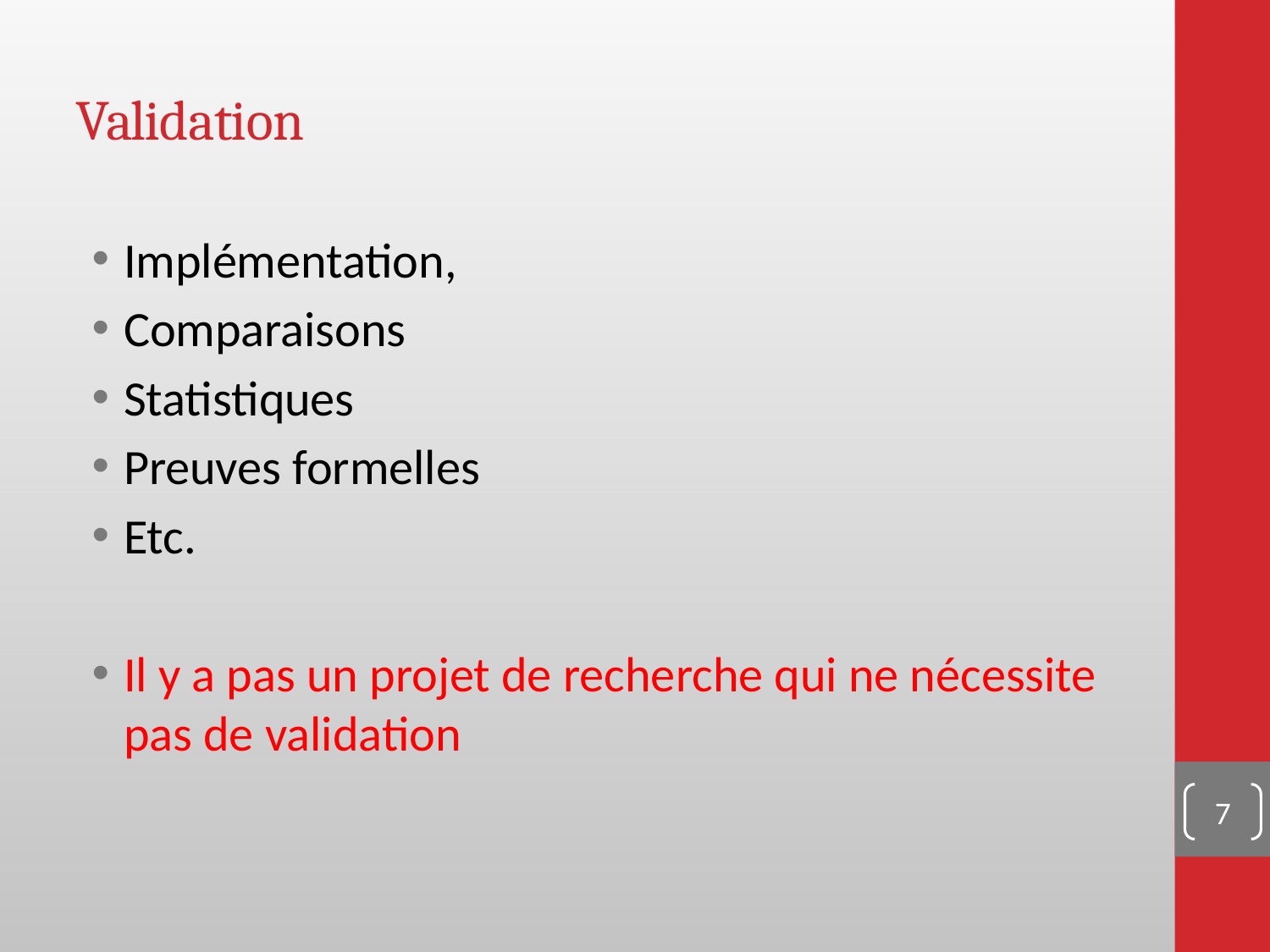

# Validation
Implémentation,
Comparaisons
Statistiques
Preuves formelles
Etc.

Il y a pas un projet de recherche qui ne nécessite pas de validation
7